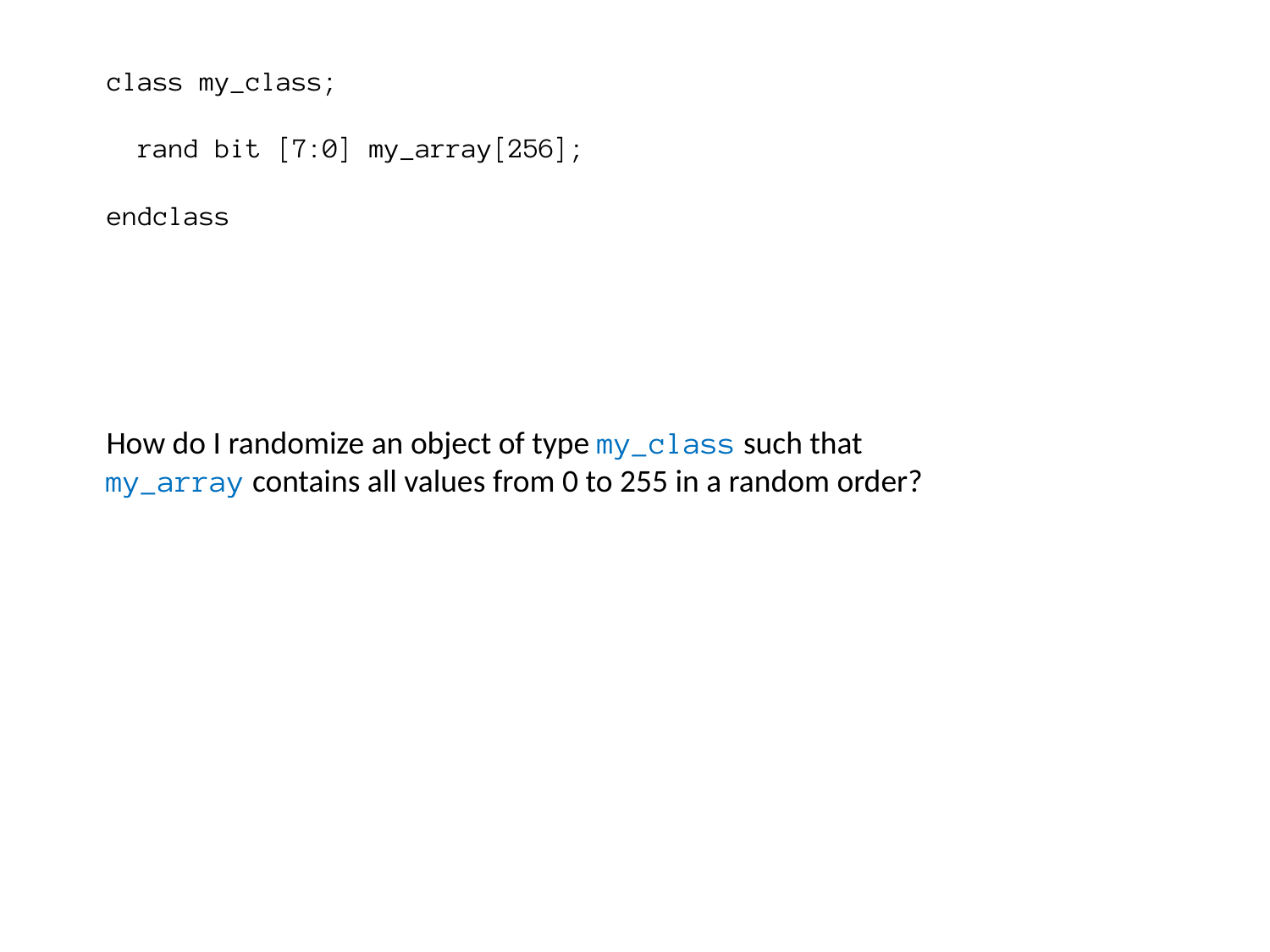

class my_class;

  rand bit [7:0] my_array[256];

endclass
How do I randomize an object of type my_class such that my_array contains all values from 0 to 255 in a random order?